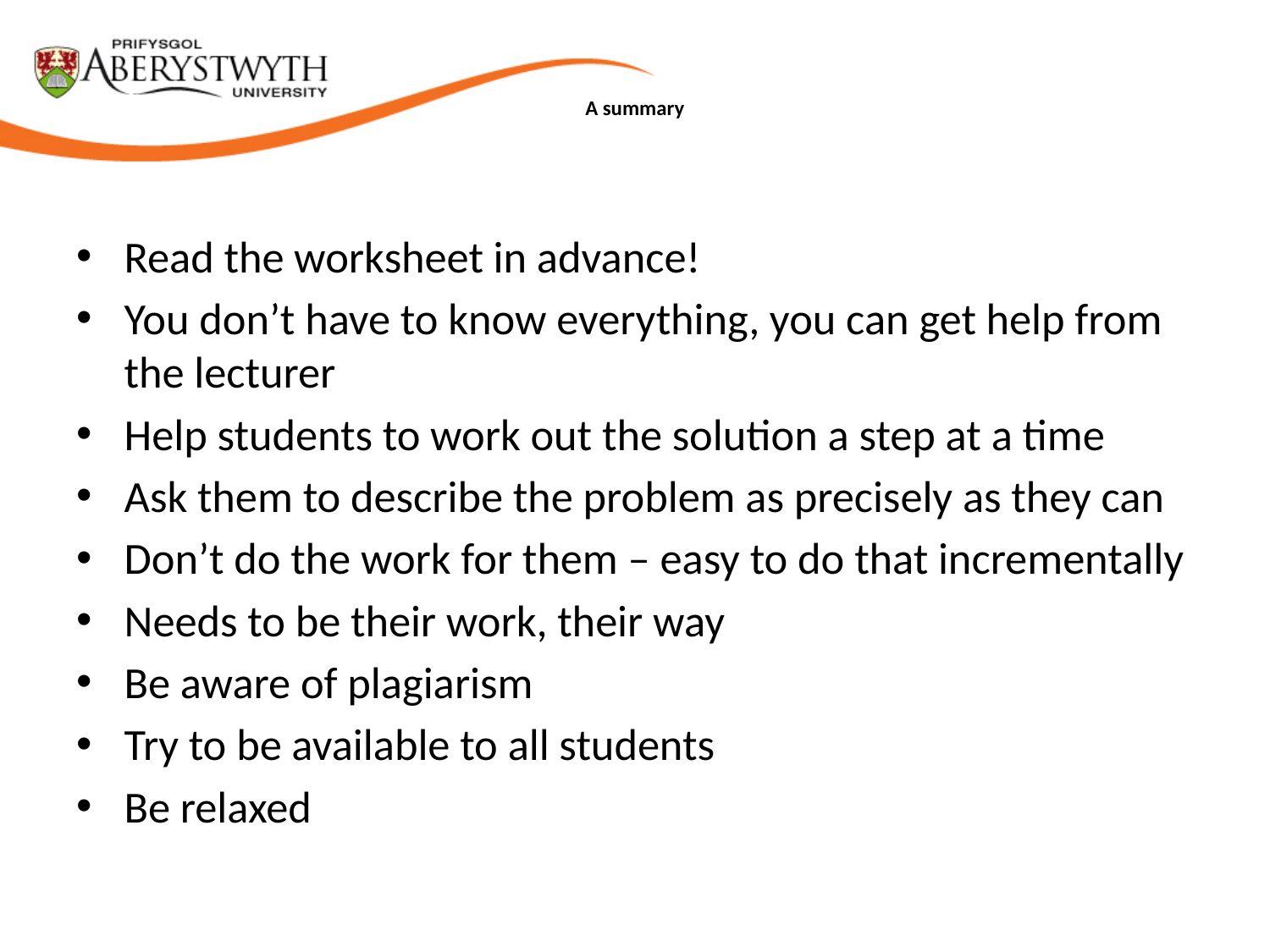

# A summary
Read the worksheet in advance!
You don’t have to know everything, you can get help from the lecturer
Help students to work out the solution a step at a time
Ask them to describe the problem as precisely as they can
Don’t do the work for them – easy to do that incrementally
Needs to be their work, their way
Be aware of plagiarism
Try to be available to all students
Be relaxed